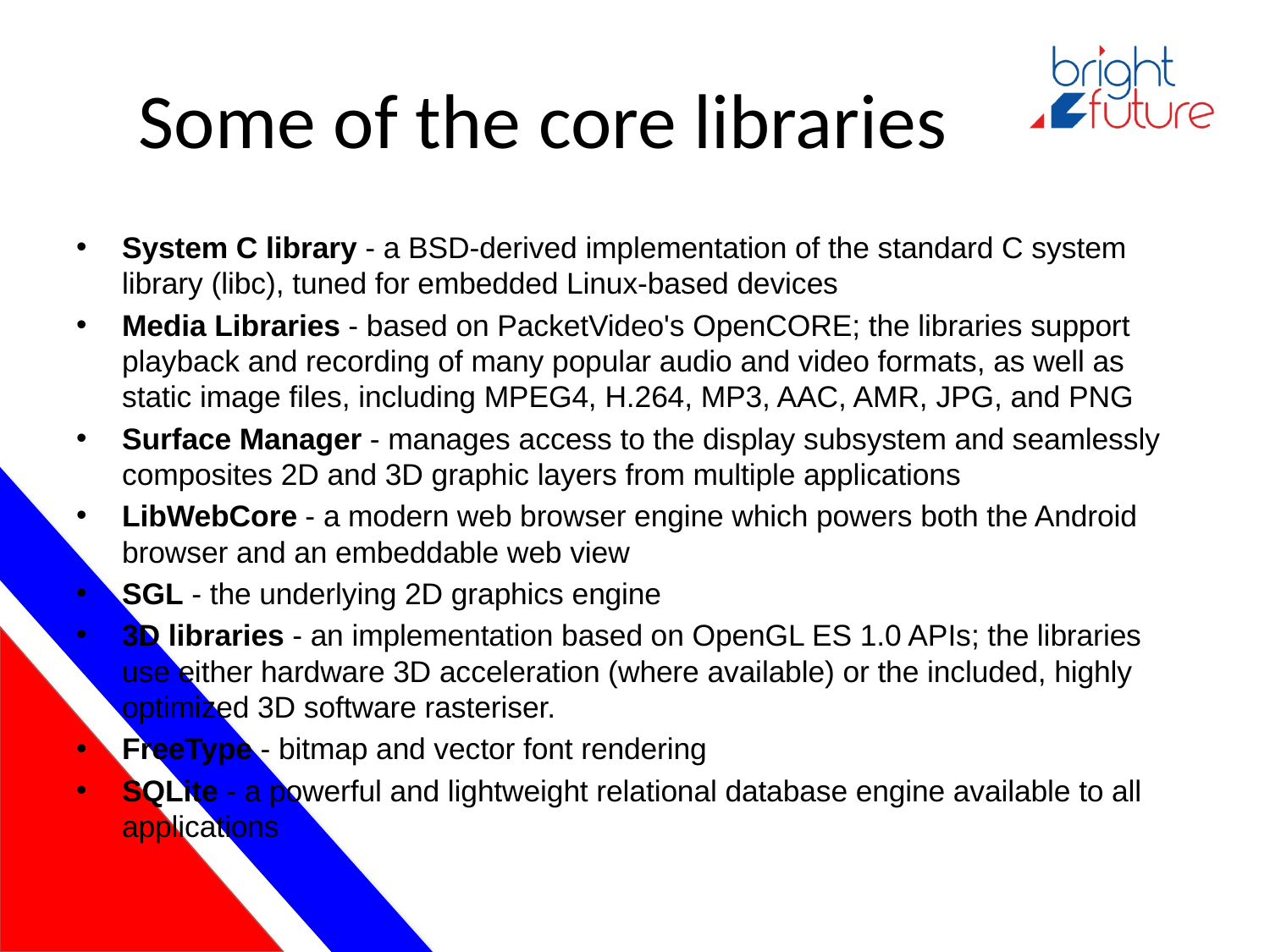

# Some of the core libraries
System C library - a BSD-derived implementation of the standard C system library (libc), tuned for embedded Linux-based devices
Media Libraries - based on PacketVideo's OpenCORE; the libraries support playback and recording of many popular audio and video formats, as well as static image files, including MPEG4, H.264, MP3, AAC, AMR, JPG, and PNG
Surface Manager - manages access to the display subsystem and seamlessly composites 2D and 3D graphic layers from multiple applications
LibWebCore - a modern web browser engine which powers both the Android browser and an embeddable web view
SGL - the underlying 2D graphics engine
3D libraries - an implementation based on OpenGL ES 1.0 APIs; the libraries use either hardware 3D acceleration (where available) or the included, highly optimized 3D software rasteriser.
FreeType - bitmap and vector font rendering
SQLite - a powerful and lightweight relational database engine available to all applications